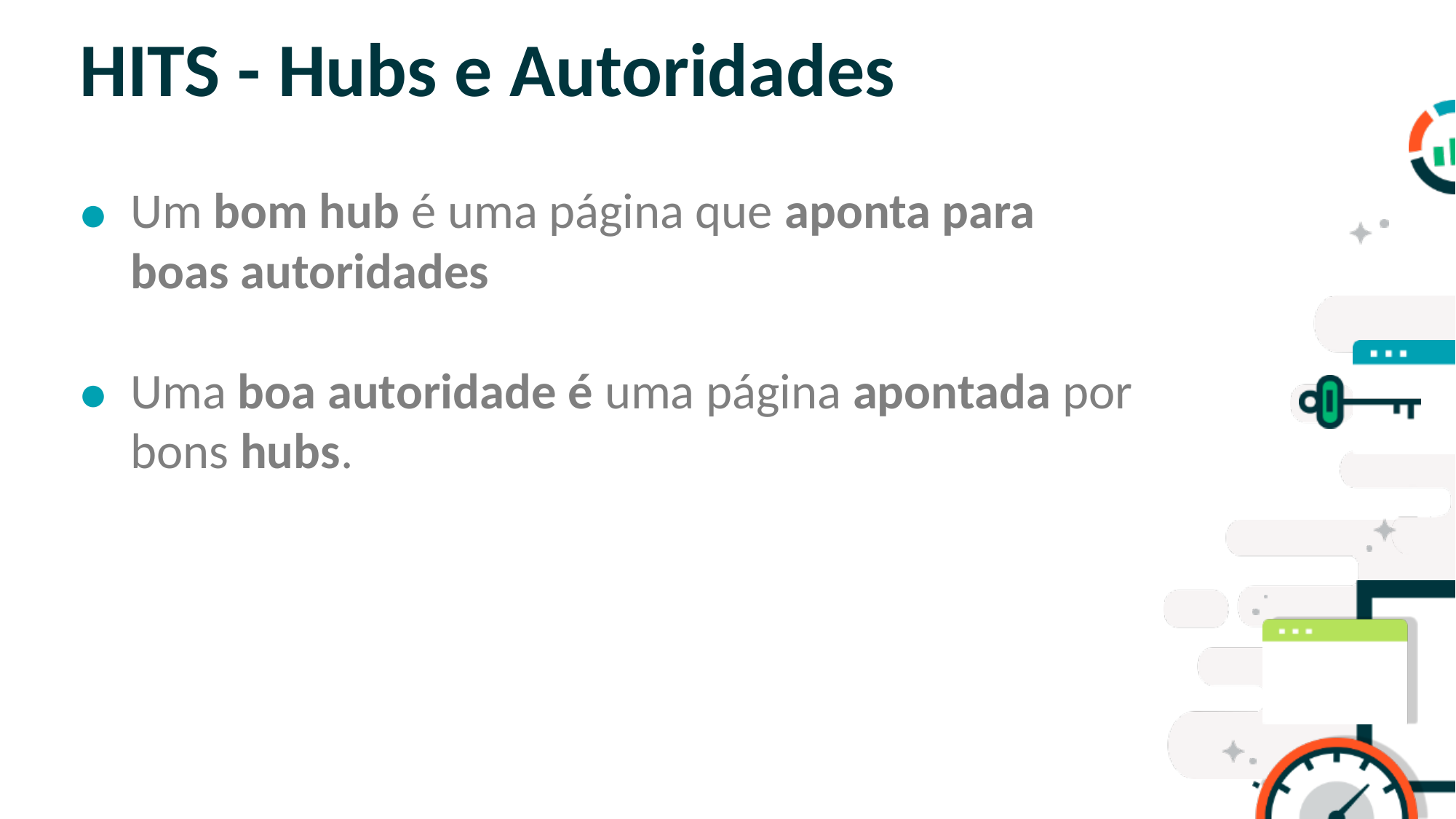

# HITS - Hubs e Autoridades
Um bom hub é uma página que aponta para boas autoridades

Uma boa autoridade é uma página apontada por bons hubs.

SLIDE PARA TÓPICOS